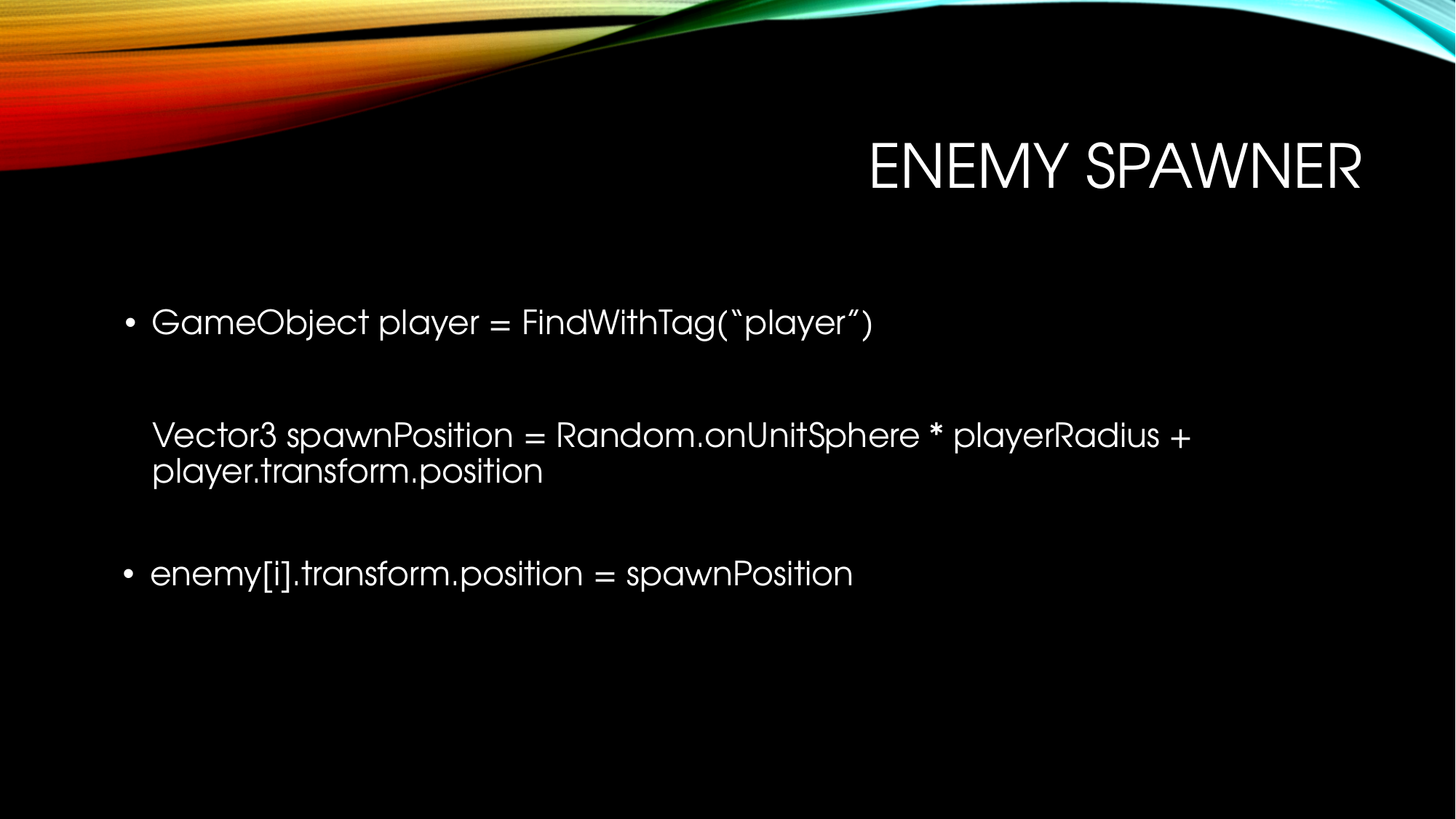

Enemy spawner
GameObject player = FindWithTag(“player”)

Vector3 spawnPosition = Random.onUnitSphere * playerRadius + player.transform.position
enemy[i].transform.position = spawnPosition